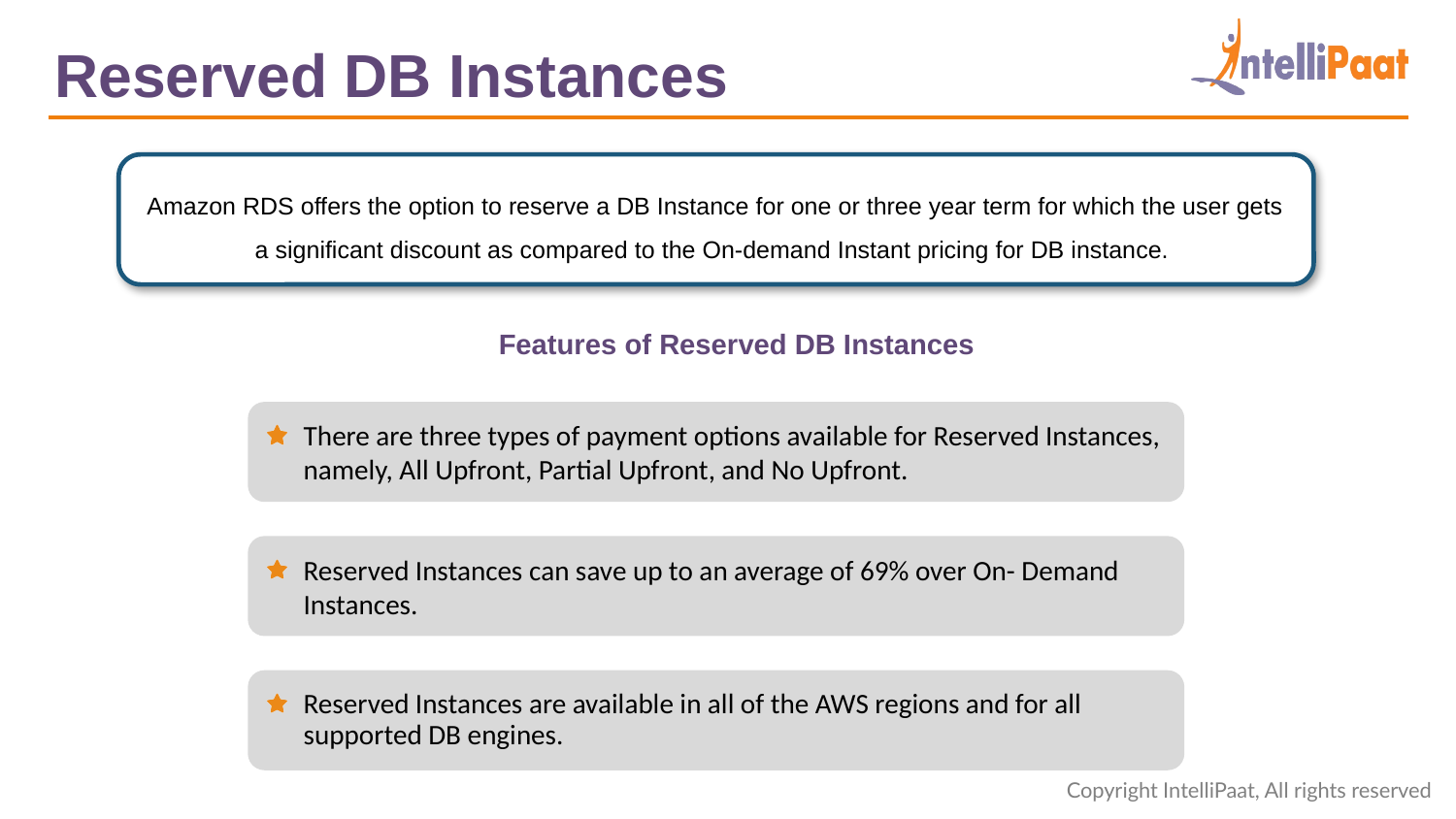

Reserved DB Instances
Amazon RDS offers the option to reserve a DB Instance for one or three year term for which the user gets a significant discount as compared to the On-demand Instant pricing for DB instance.
Features of Reserved DB Instances

There are three types of payment options available for Reserved Instances, namely, All Upfront, Partial Upfront, and No Upfront.

Reserved Instances can save up to an average of 69% over On- Demand Instances.
Reserved Instances are available in all of the AWS regions and for all supported DB engines.